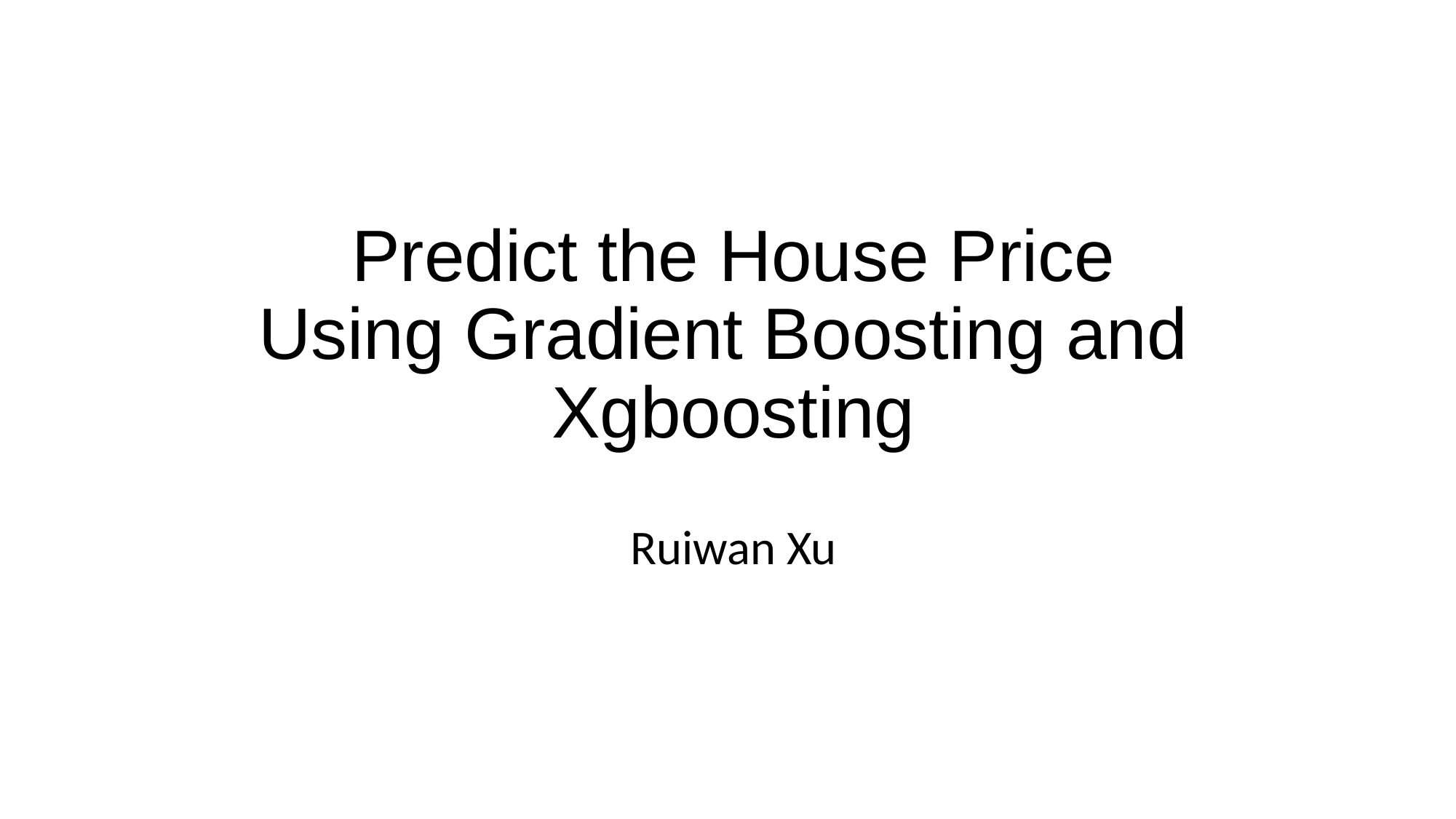

# Predict the House Price Using Gradient Boosting and  Xgboosting
Ruiwan Xu